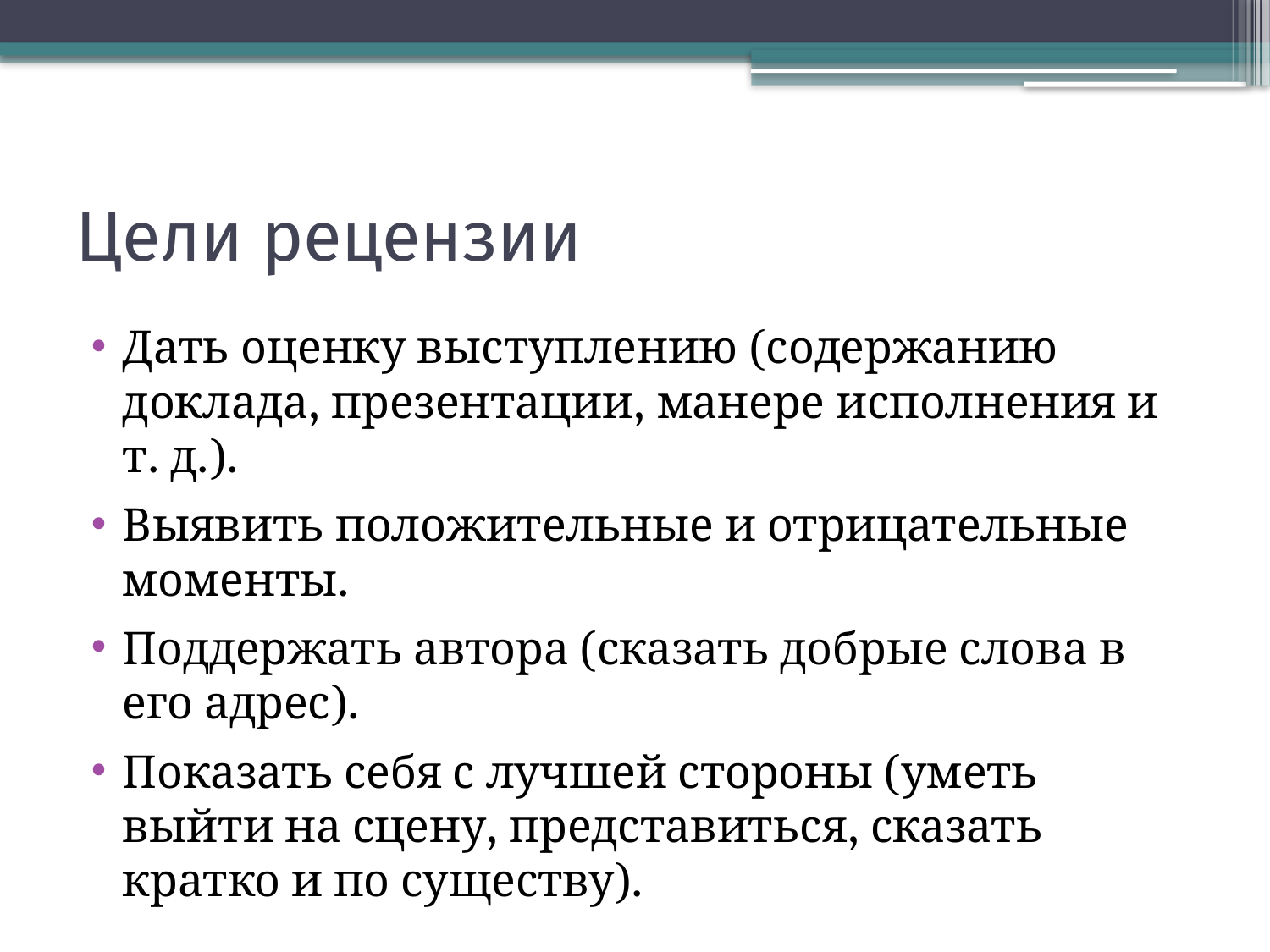

# Цели рецензии
Дать оценку выступлению (содержанию доклада, презентации, манере исполнения и т. д.).
Выявить положительные и отрицательные моменты.
Поддержать автора (сказать добрые слова в его адрес).
Показать себя с лучшей стороны (уметь выйти на сцену, представиться, сказать кратко и по существу).